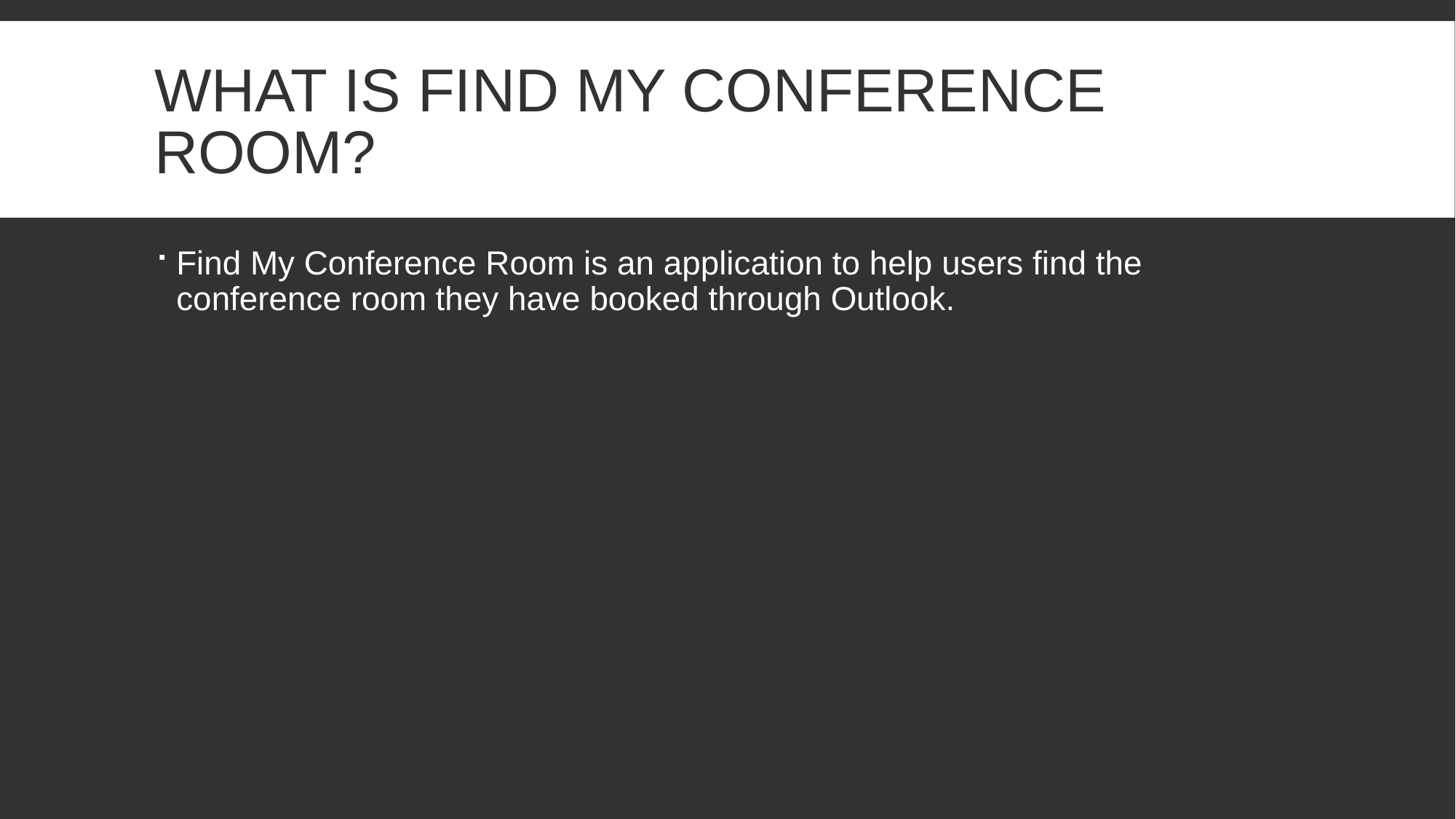

# What is Find My Conference Room?
Find My Conference Room is an application to help users find the conference room they have booked through Outlook.